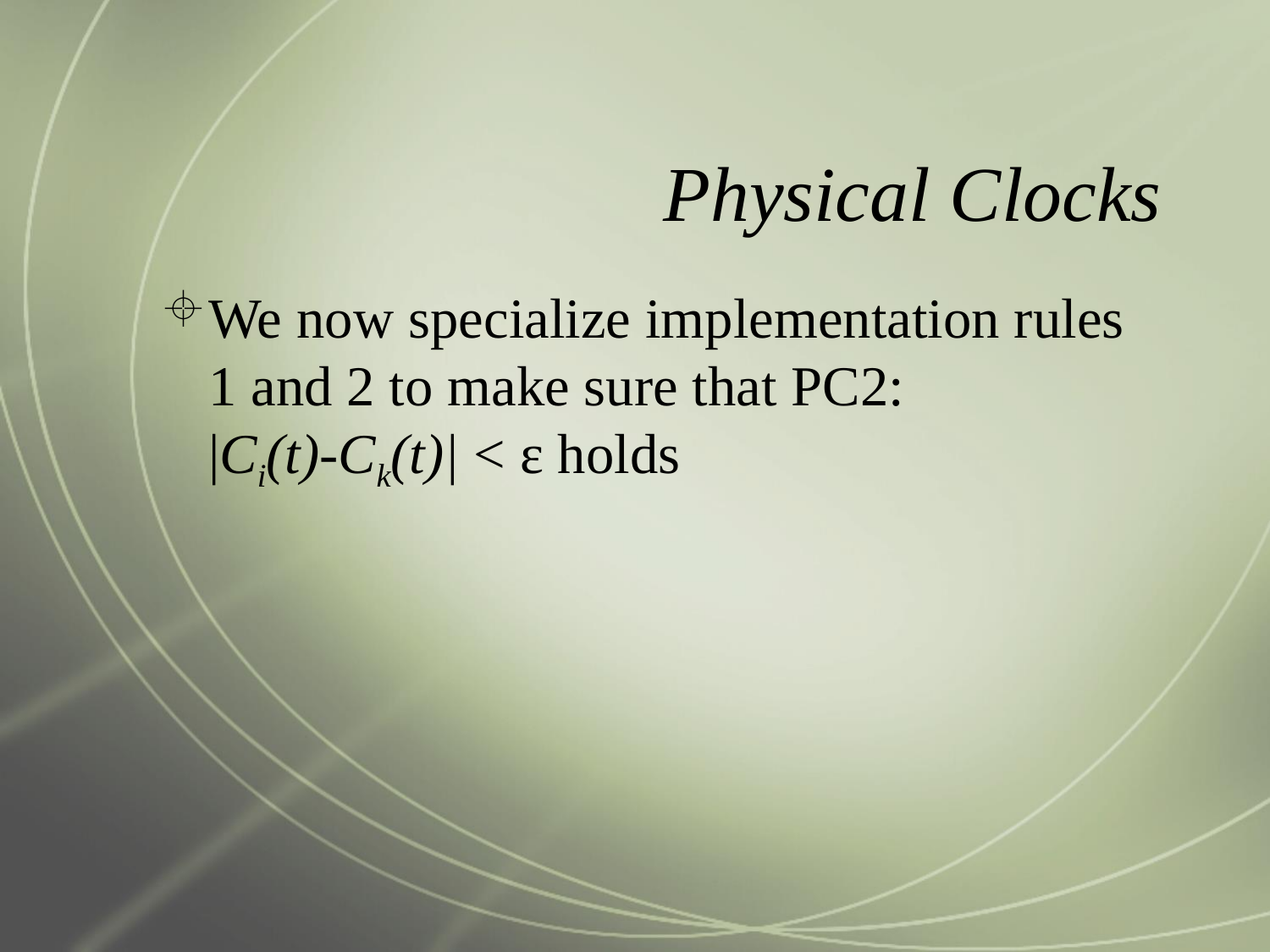

# Physical Clocks
We now specialize implementation rules 1 and 2 to make sure that PC2:
|Ci(t)-Ck(t)| < ε holds